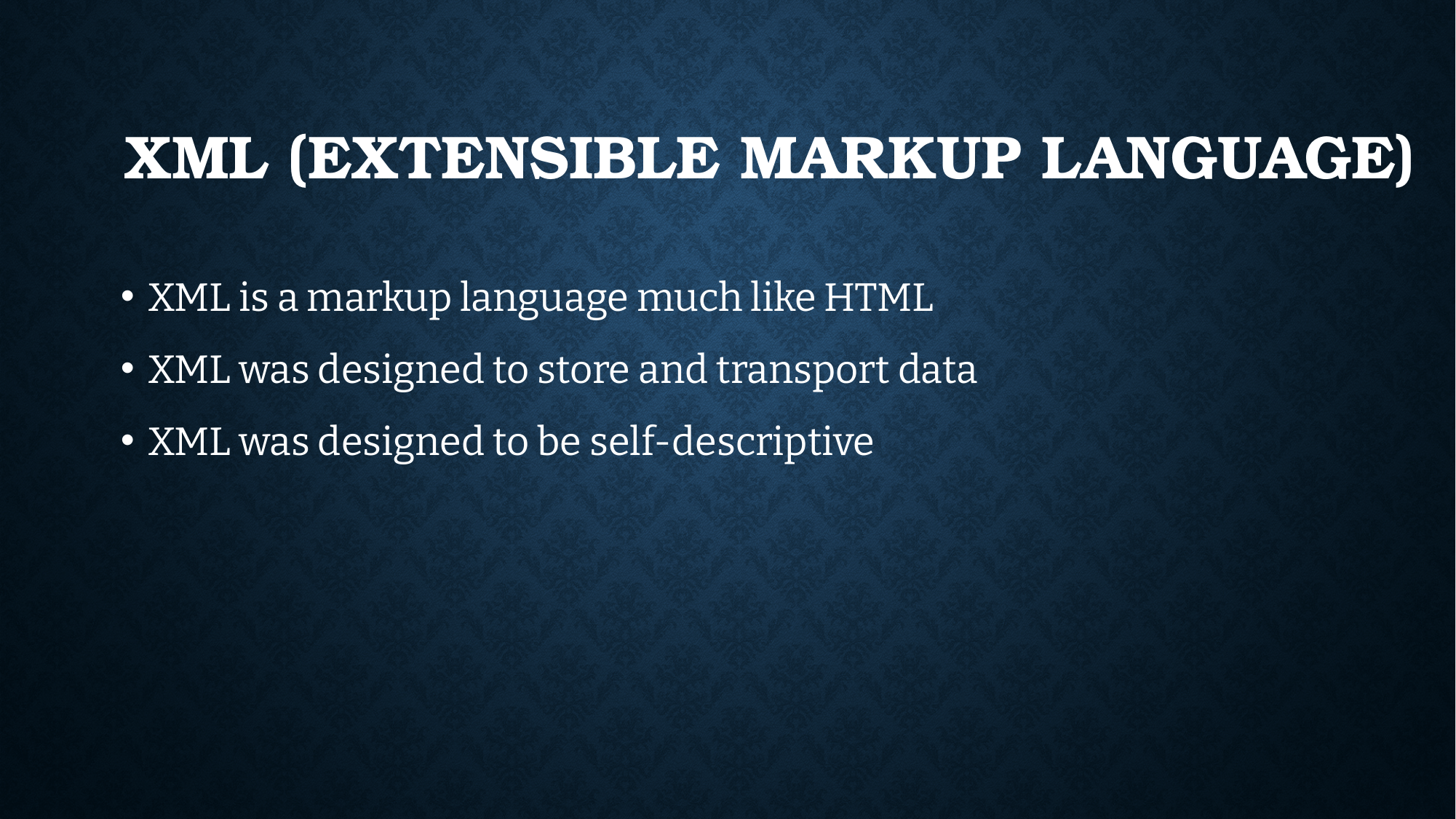

# XML (eXtensible Markup Language)
XML is a markup language much like HTML
XML was designed to store and transport data
XML was designed to be self-descriptive